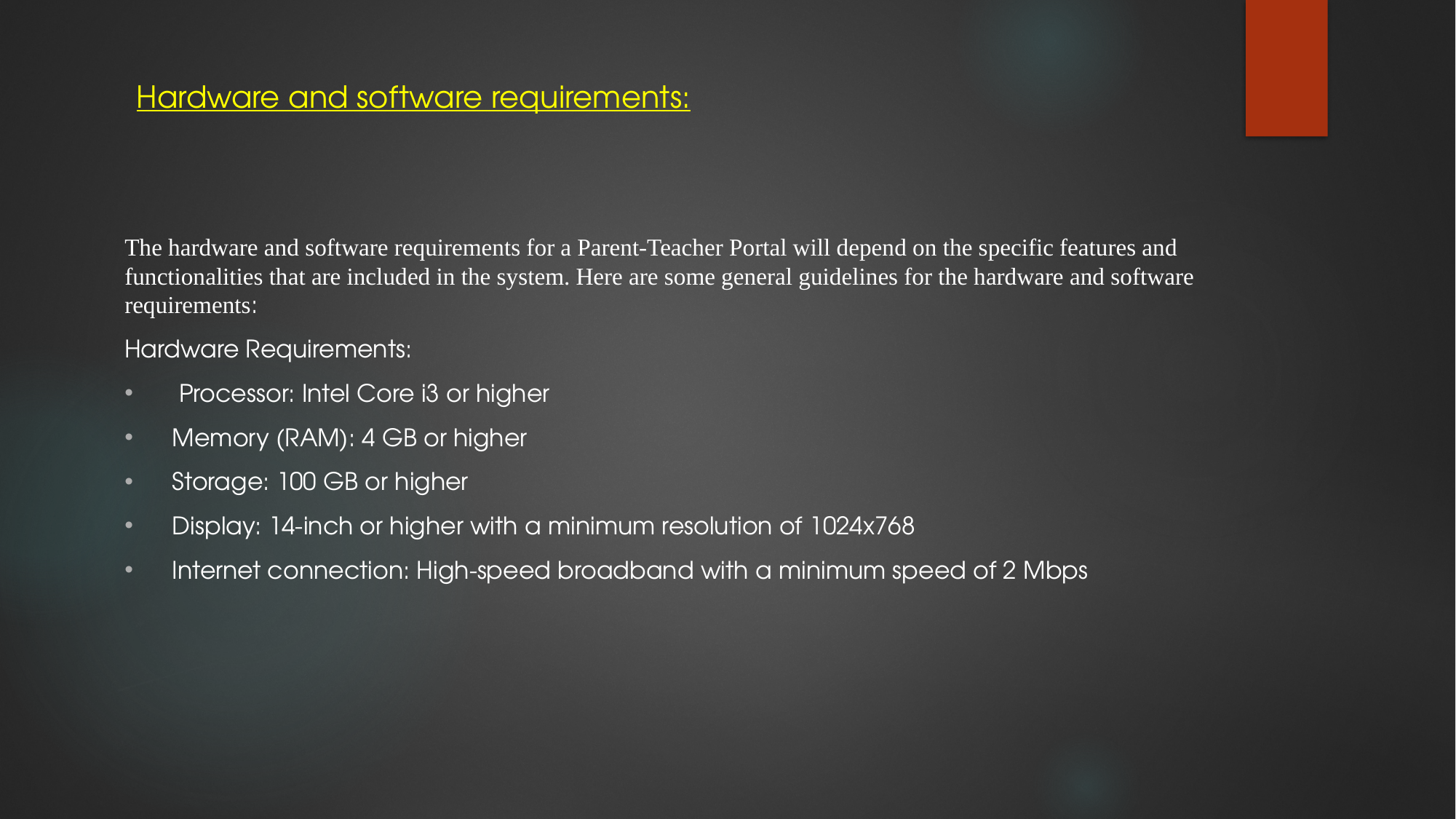

# Hardware and software requirements:
The hardware and software requirements for a Parent-Teacher Portal will depend on the specific features and functionalities that are included in the system. Here are some general guidelines for the hardware and software requirements:
Hardware Requirements:
  Processor: Intel Core i3 or higher
 Memory (RAM): 4 GB or higher
 Storage: 100 GB or higher
 Display: 14-inch or higher with a minimum resolution of 1024x768
 Internet connection: High-speed broadband with a minimum speed of 2 Mbps